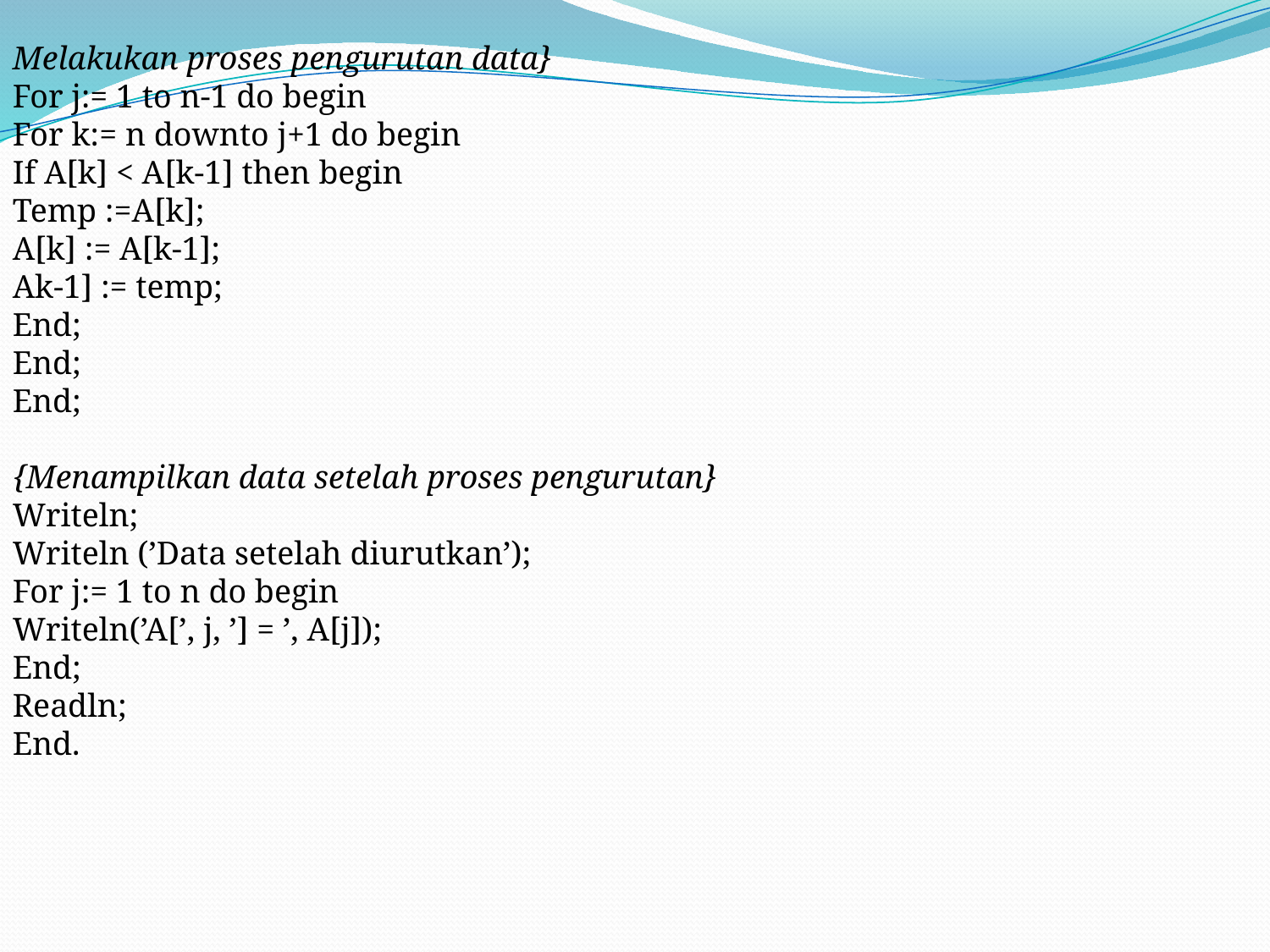

Melakukan proses pengurutan data}
For j:= 1 to n-1 do begin
For k:= n downto j+1 do begin
If A[k] < A[k-1] then begin
Temp :=A[k];
A[k] := A[k-1];
Ak-1] := temp;
End;
End;
End;

{Menampilkan data setelah proses pengurutan}
Writeln;
Writeln (’Data setelah diurutkan’);
For j:= 1 to n do begin
Writeln(’A[’, j, ’] = ’, A[j]);
End;
Readln;
End.